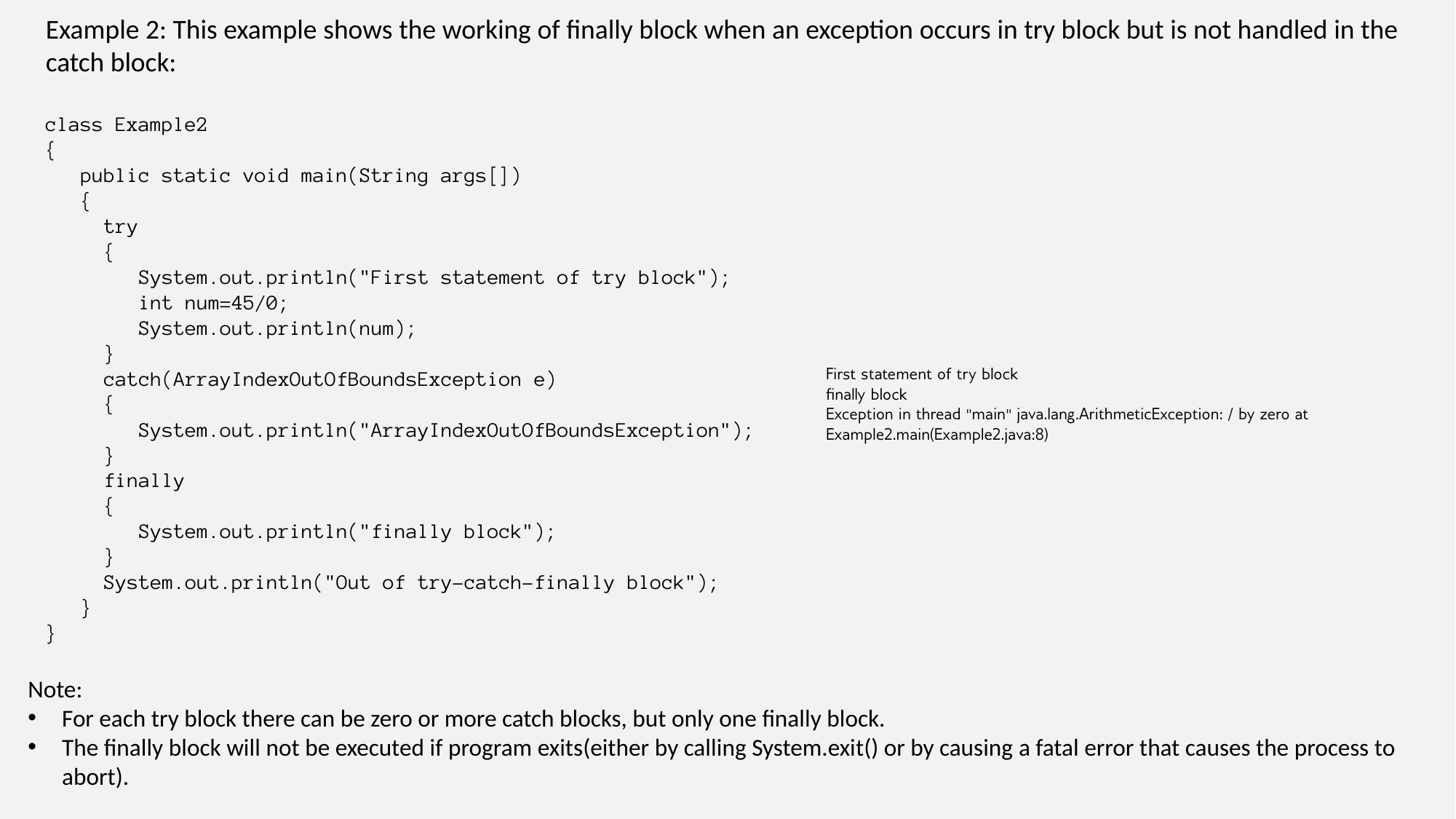

Example 2: This example shows the working of finally block when an exception occurs in try block but is not handled in the catch block:

class Example2
{
   public static void main(String args[])
   {
     try
     {
        System.out.println("First statement of try block");
        int num=45/0;
        System.out.println(num);
     }
     catch(ArrayIndexOutOfBoundsException e)
     {
        System.out.println("ArrayIndexOutOfBoundsException");
     }
     finally
     {
        System.out.println("finally block");
     }
     System.out.println("Out of try-catch-finally block");
   }
}
First statement of try block
finally block
Exception in thread "main" java.lang.ArithmeticException: / by zero at Example2.main(Example2.java:8)
Note:
For each try block there can be zero or more catch blocks, but only one finally block.
The finally block will not be executed if program exits(either by calling System.exit() or by causing a fatal error that causes the process to abort).